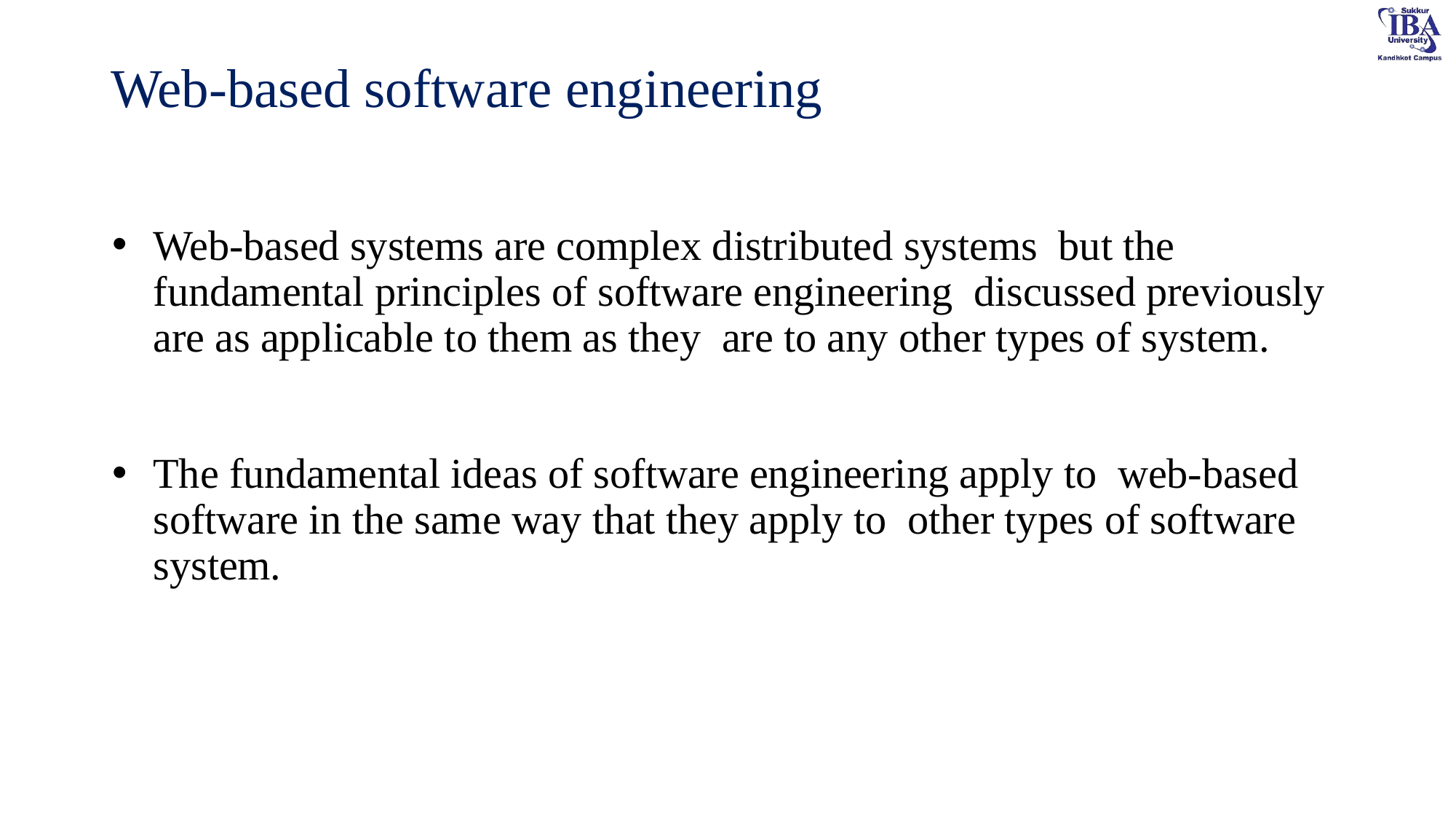

# Web-based software engineering
Web-based systems are complex distributed systems  but the fundamental principles of software engineering  discussed previously are as applicable to them as they  are to any other types of system.

The fundamental ideas of software engineering apply to  web-based software in the same way that they apply to  other types of software system.